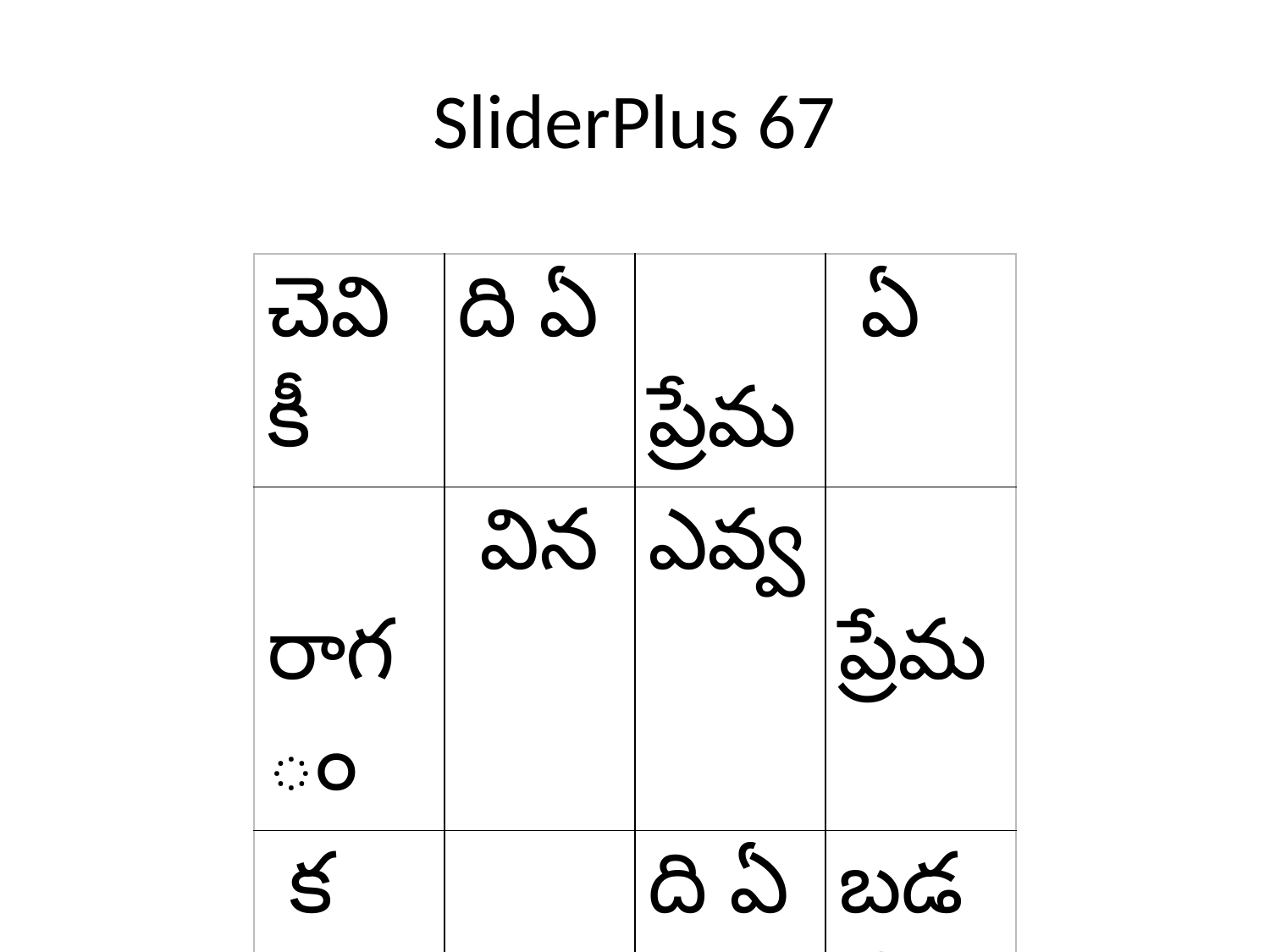

# SliderPlus 67
| చెవికీ | ది ఏ | ప్రేమ | ఏ |
| --- | --- | --- | --- |
| రాగం | విన | ఎవ్వ | ప్రేమ |
| క | రూపం | ది ఏ | బడదే |
| రికీ | డదే | నబ |  |